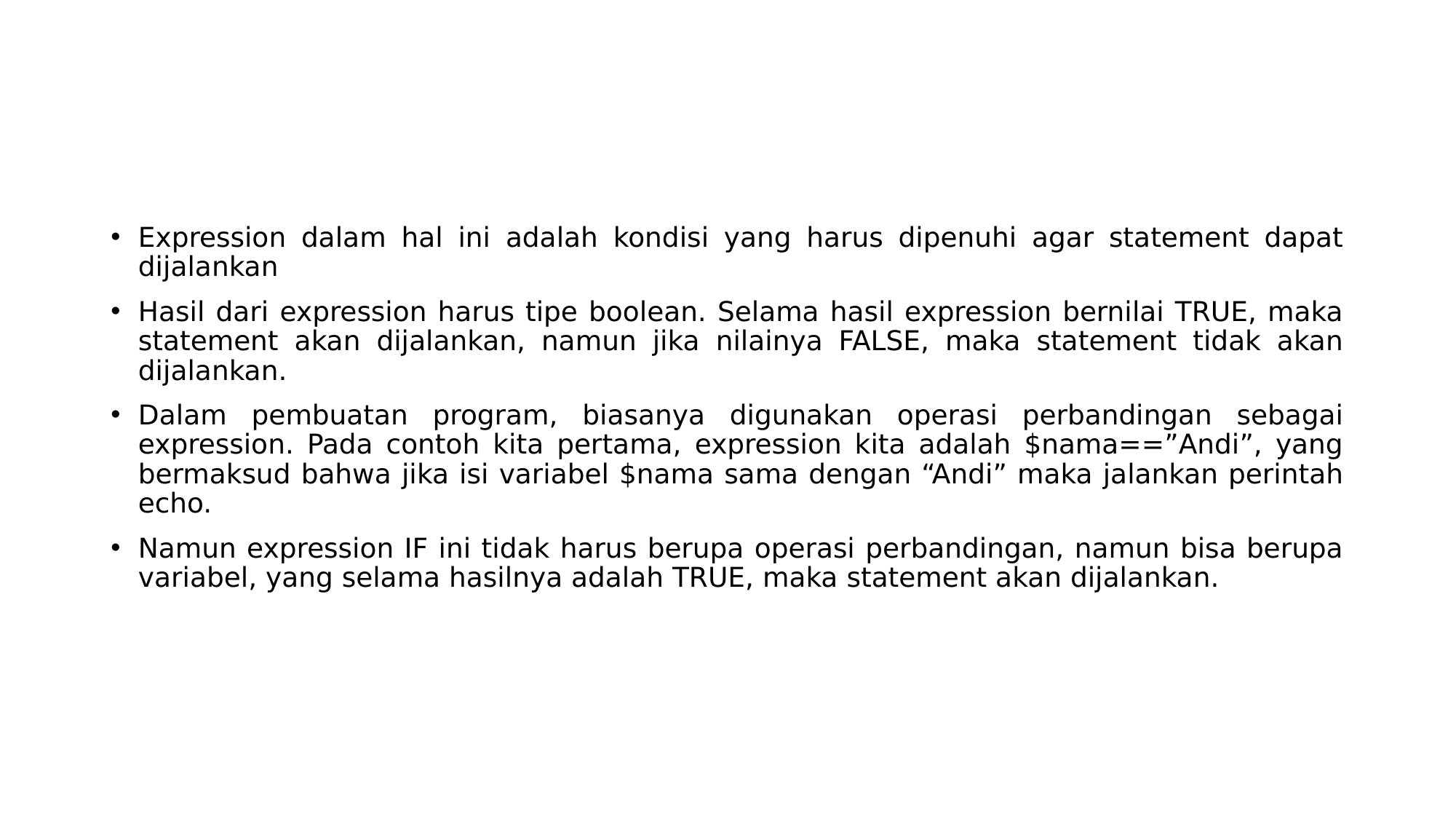

#
Expression dalam hal ini adalah kondisi yang harus dipenuhi agar statement dapat dijalankan
Hasil dari expression harus tipe boolean. Selama hasil expression bernilai TRUE, maka statement akan dijalankan, namun jika nilainya FALSE, maka statement tidak akan dijalankan.
Dalam pembuatan program, biasanya digunakan operasi perbandingan sebagai
expression. Pada contoh kita pertama, expression kita adalah $nama==”Andi”, yang
bermaksud bahwa jika isi variabel $nama sama dengan “Andi” maka jalankan perintah echo.
Namun expression IF ini tidak harus berupa operasi perbandingan, namun bisa berupa
variabel, yang selama hasilnya adalah TRUE, maka statement akan dijalankan.